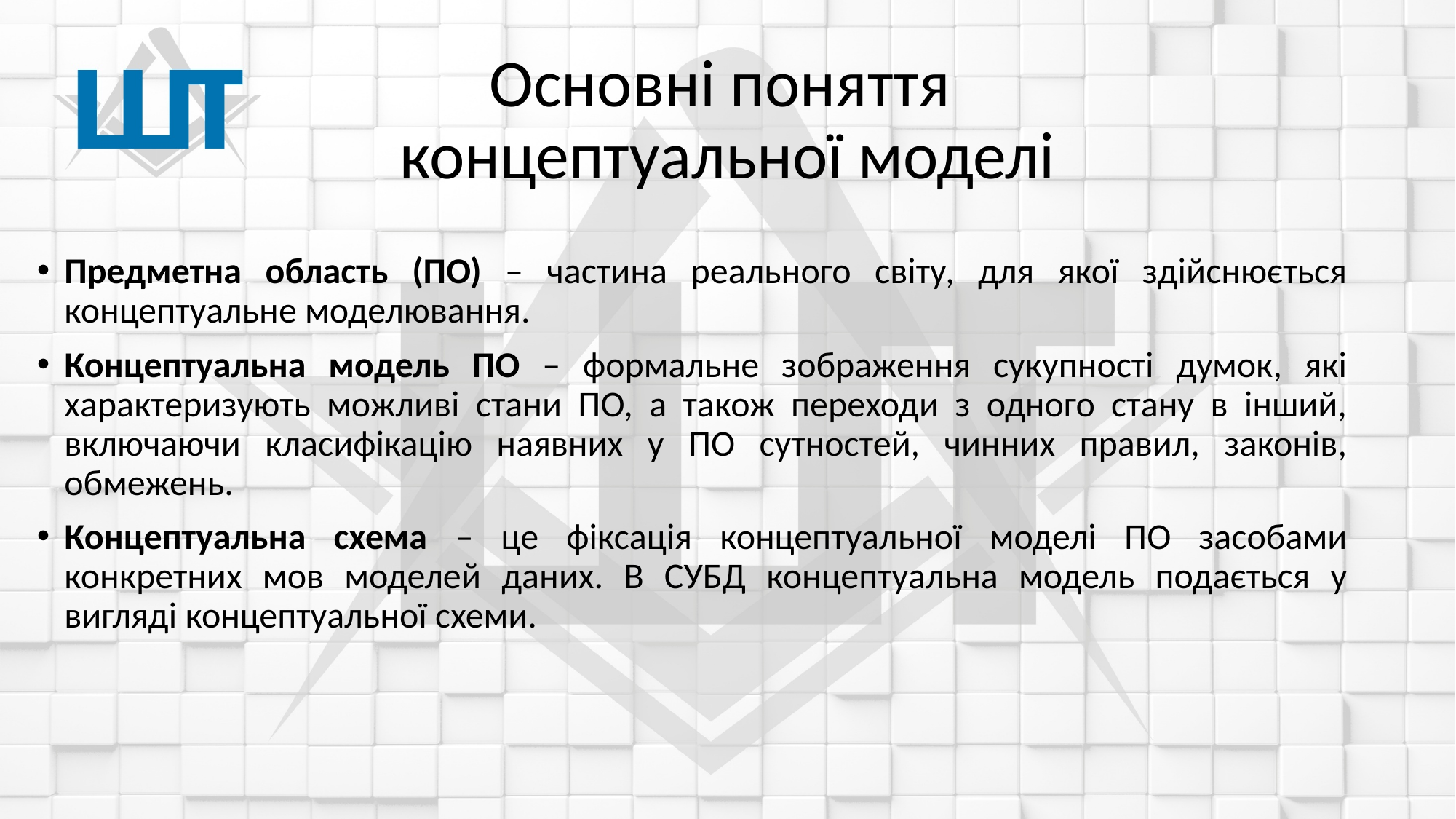

# Основні поняття концептуальної моделі
Предметна область (ПО) – частина реального світу, для якої здійснюється концептуальне моделювання.
Концептуальна модель ПО – формальне зображення сукупності думок, які характеризують можливі стани ПО, а також переходи з одного стану в інший, включаючи класифікацію наявних у ПО сутностей, чинних правил, законів, обмежень.
Концептуальна схема – це фіксація концептуальної моделі ПО засобами конкретних мов моделей даних. В СУБД концептуальна модель подається у вигляді концептуальної схеми.